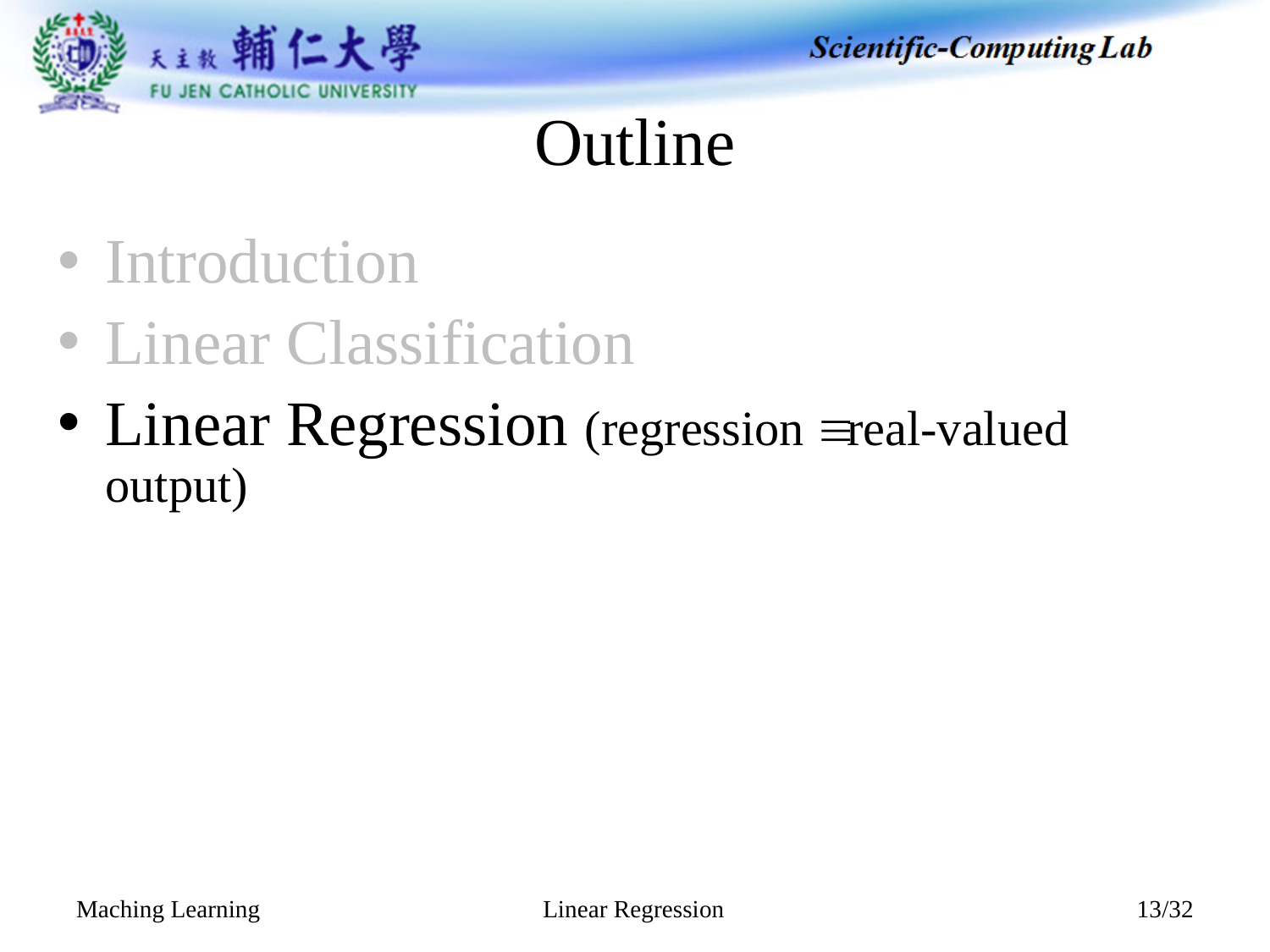

# Outline
Introduction
Linear Classification
Linear Regression (regression ≡ real-valued output)
Linear Regression
Maching Learning
13/32